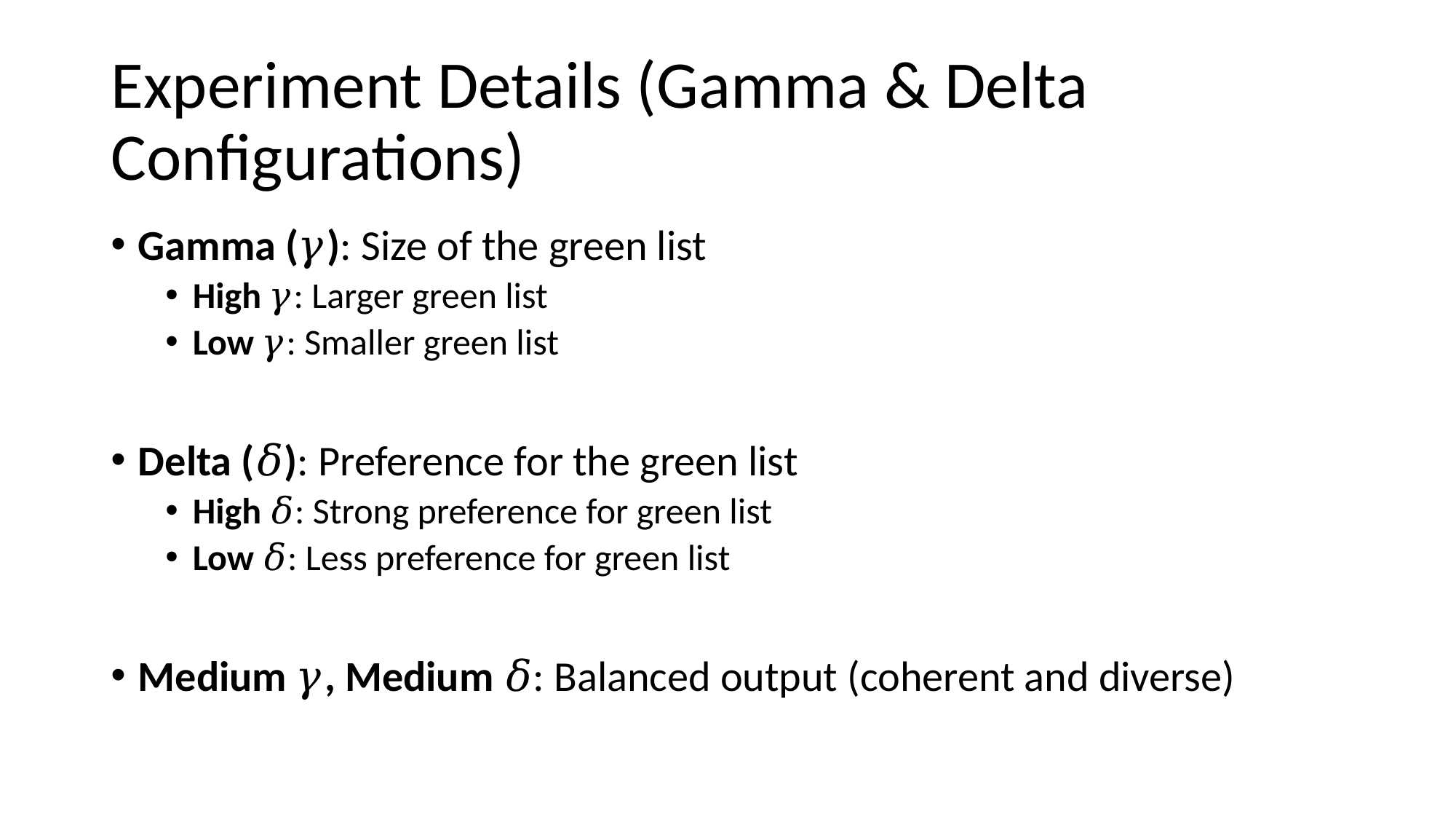

# Experiment Details (Gamma & Delta Configurations)
Gamma (𝛾): Size of the green list
High 𝛾: Larger green list
Low 𝛾: Smaller green list

Delta (𝛿): Preference for the green list
High 𝛿: Strong preference for green list
Low 𝛿: Less preference for green list

Medium 𝛾, Medium 𝛿: Balanced output (coherent and diverse)